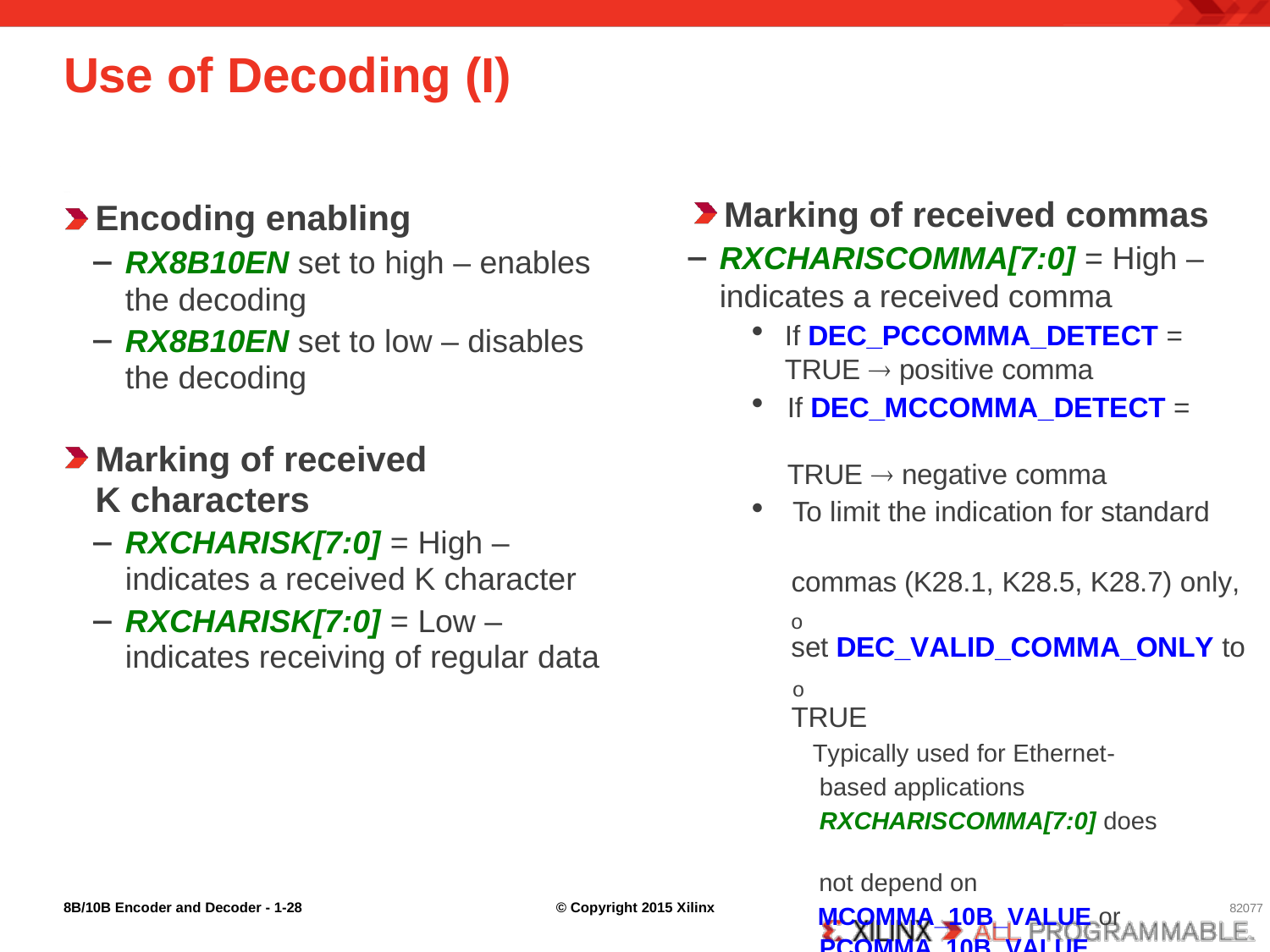

# Use of Decoding (I)

1-28
Marking of received commas
RXCHARISCOMMA[7:0] = High –indicates a received comma
If DEC_PCCOMMA_DETECT =
TRUE → positive comma
 If DEC_MCCOMMA_DETECT =
 TRUE → negative comma
 To limit the indication for standard
     commas (K28.1, K28.5, K28.7) only,
     set DEC_VALID_COMMA_ONLY to
     TRUE
     Typically used for Ethernet-
      based applications
      RXCHARISCOMMA[7:0] does
      not depend on
      MCOMMA_10B_VALUE or
      PCOMMA_10B_VALUE
27400**slide
Encoding enabling

RX8B10EN set to high – enables the decoding
RX8B10EN set to low – disables the decoding
—
—
—
Marking of received K characters

RXCHARISK[7:0] = High –
indicates a received K character
RXCHARISK[7:0] = Low –
indicates receiving of regular data
—
o
—
o
8B/10B Encoder and Decoder - 1-28
© Copyright 2015 Xilinx
82077